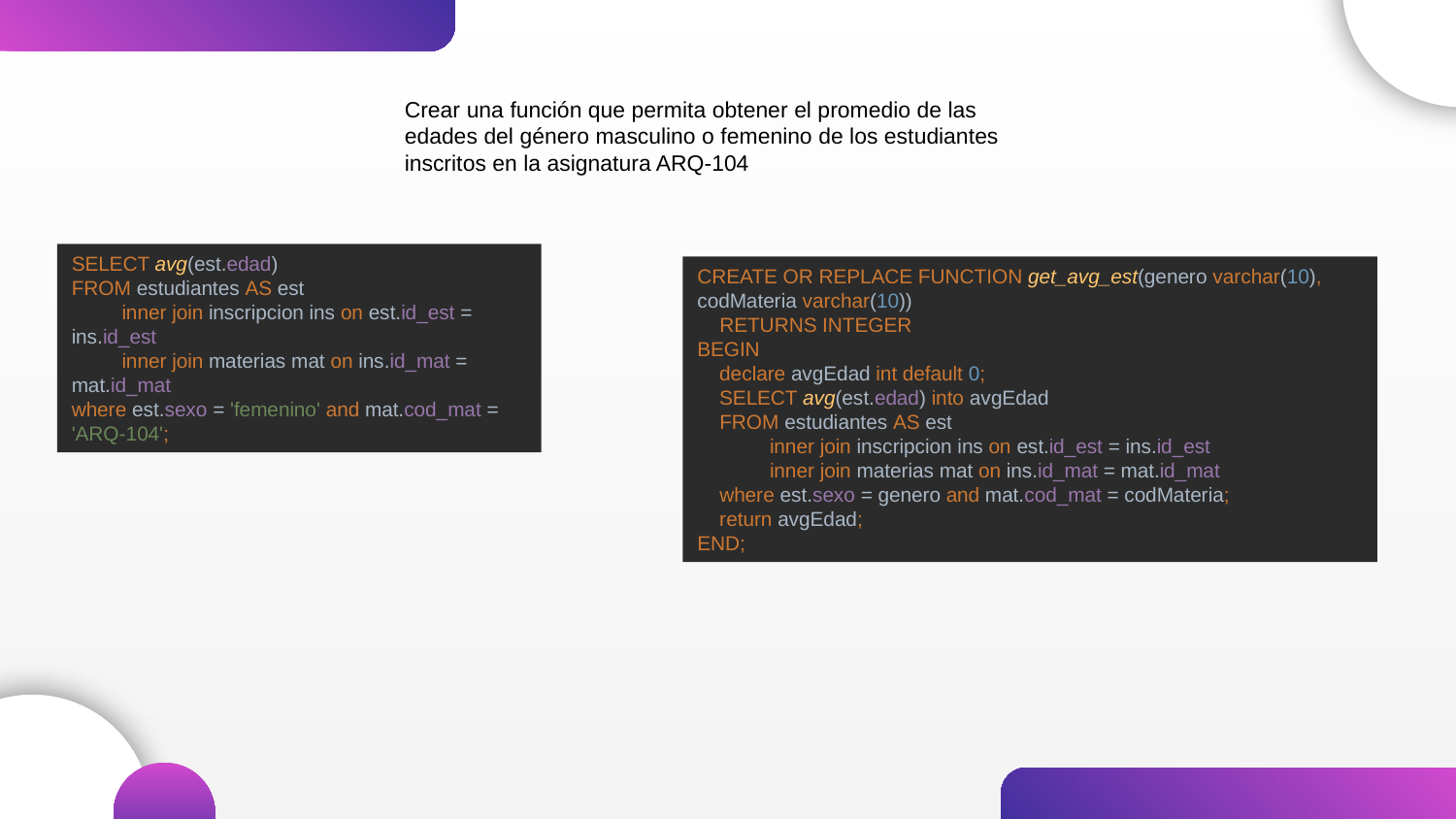

Crear una función que permita obtener el promedio de las edades del género masculino o femenino de los estudiantes inscritos en la asignatura ARQ-104
SELECT avg(est.edad)
FROM estudiantes AS est
         inner join inscripcion ins on est.id_est = ins.id_est
         inner join materias mat on ins.id_mat = mat.id_mat
where est.sexo = 'femenino' and mat.cod_mat = 'ARQ-104';
CREATE OR REPLACE FUNCTION get_avg_est(genero varchar(10), codMateria varchar(10))
    RETURNS INTEGER
BEGIN
    declare avgEdad int default 0;
    SELECT avg(est.edad) into avgEdad
    FROM estudiantes AS est
             inner join inscripcion ins on est.id_est = ins.id_est
             inner join materias mat on ins.id_mat = mat.id_mat
    where est.sexo = genero and mat.cod_mat = codMateria;
    return avgEdad;
END;